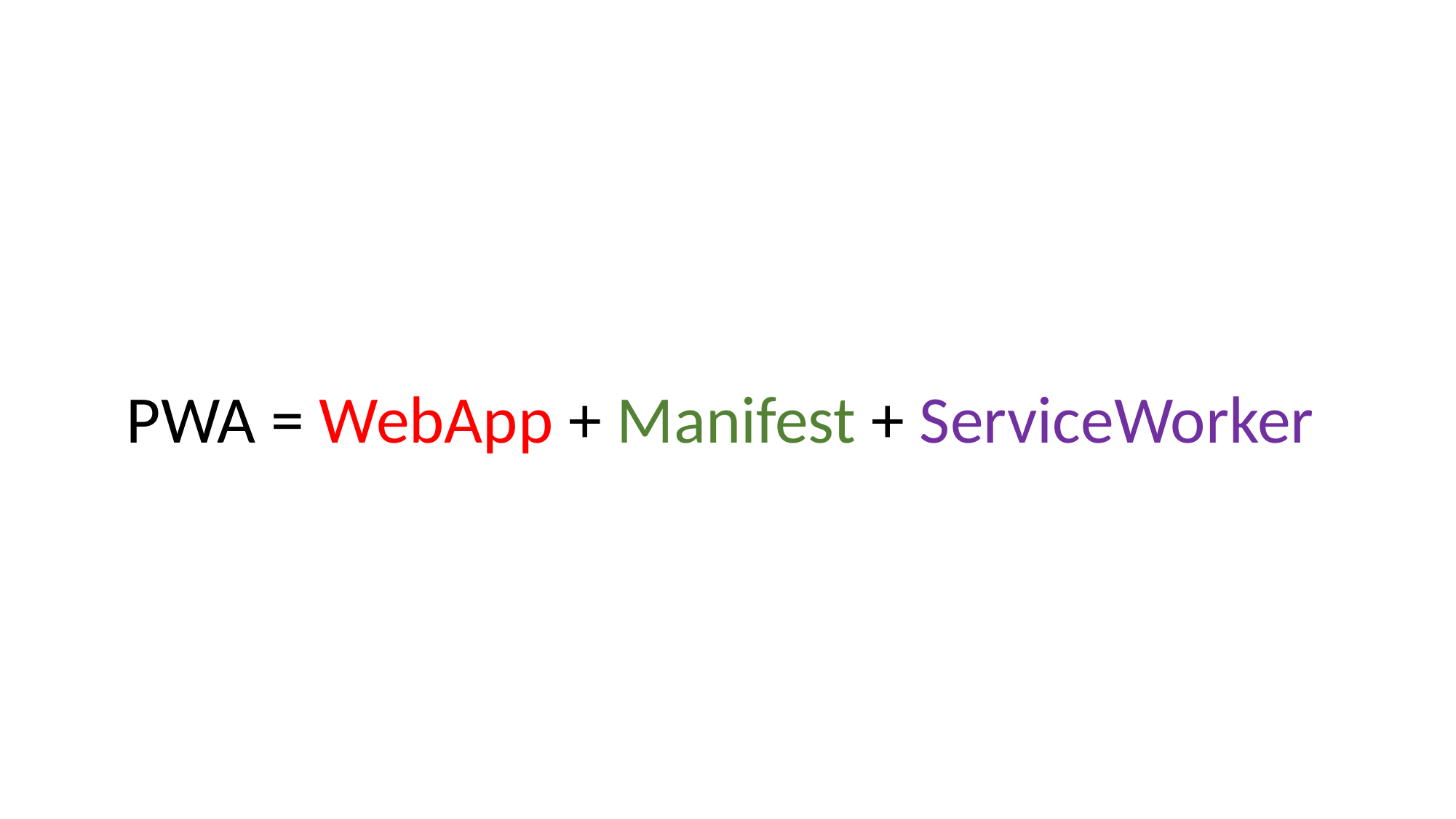

# PWA = WebApp + Manifest + ServiceWorker